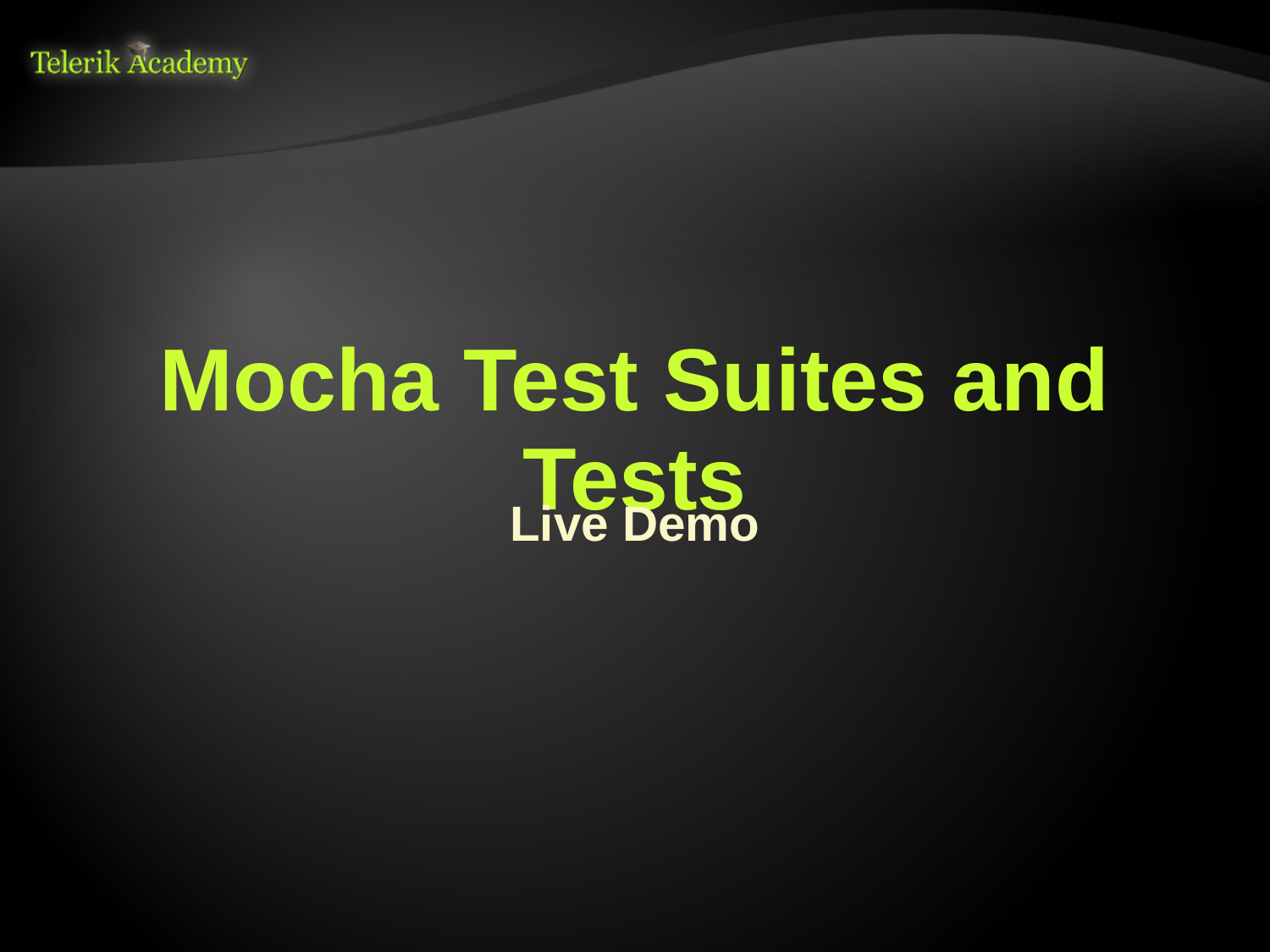

# Mocha Test Suites and Tests
Live Demo